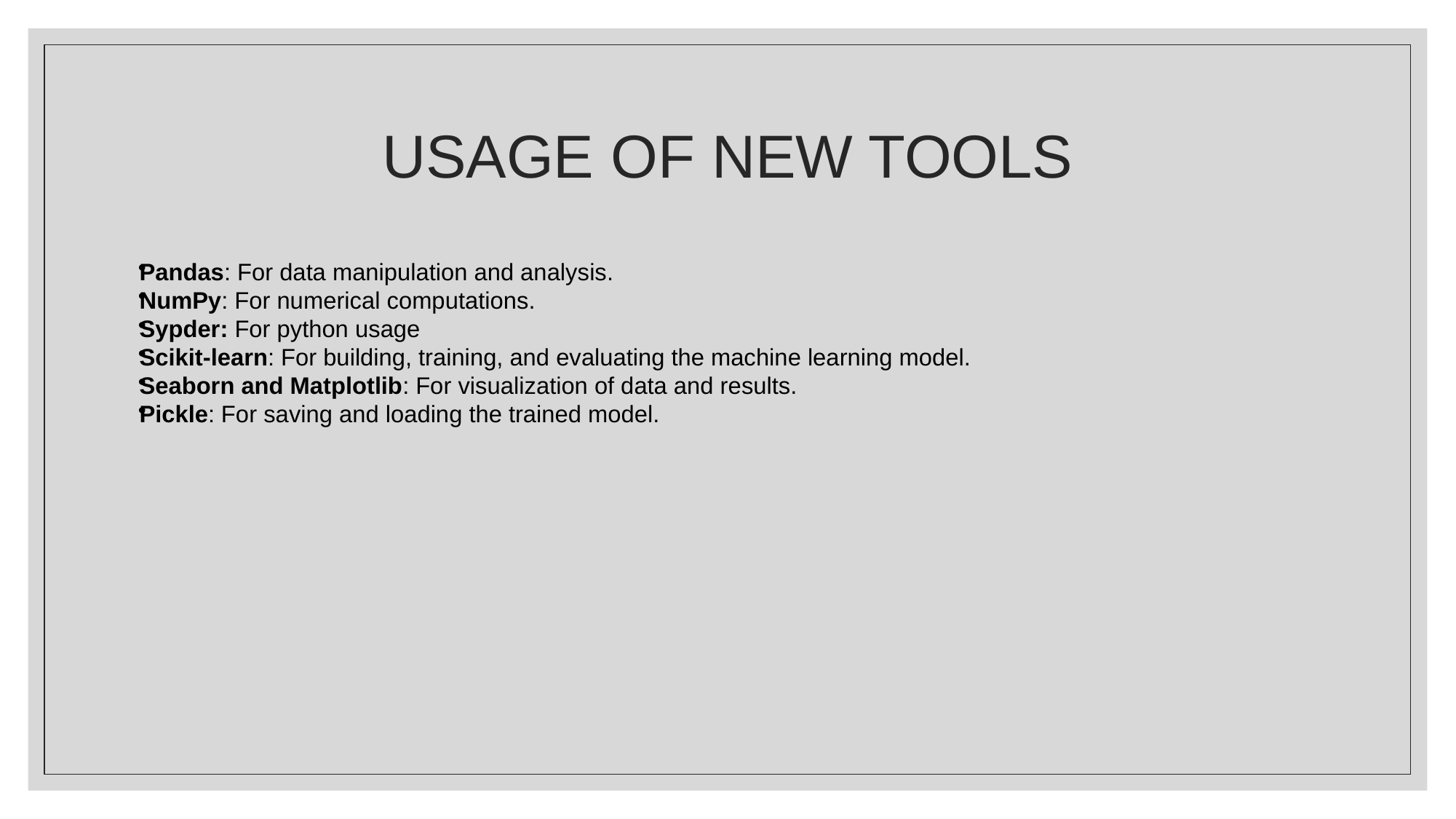

# USAGE OF NEW TOOLS
Pandas: For data manipulation and analysis.
NumPy: For numerical computations.
Sypder: For python usage
Scikit-learn: For building, training, and evaluating the machine learning model.
Seaborn and Matplotlib: For visualization of data and results.
Pickle: For saving and loading the trained model.